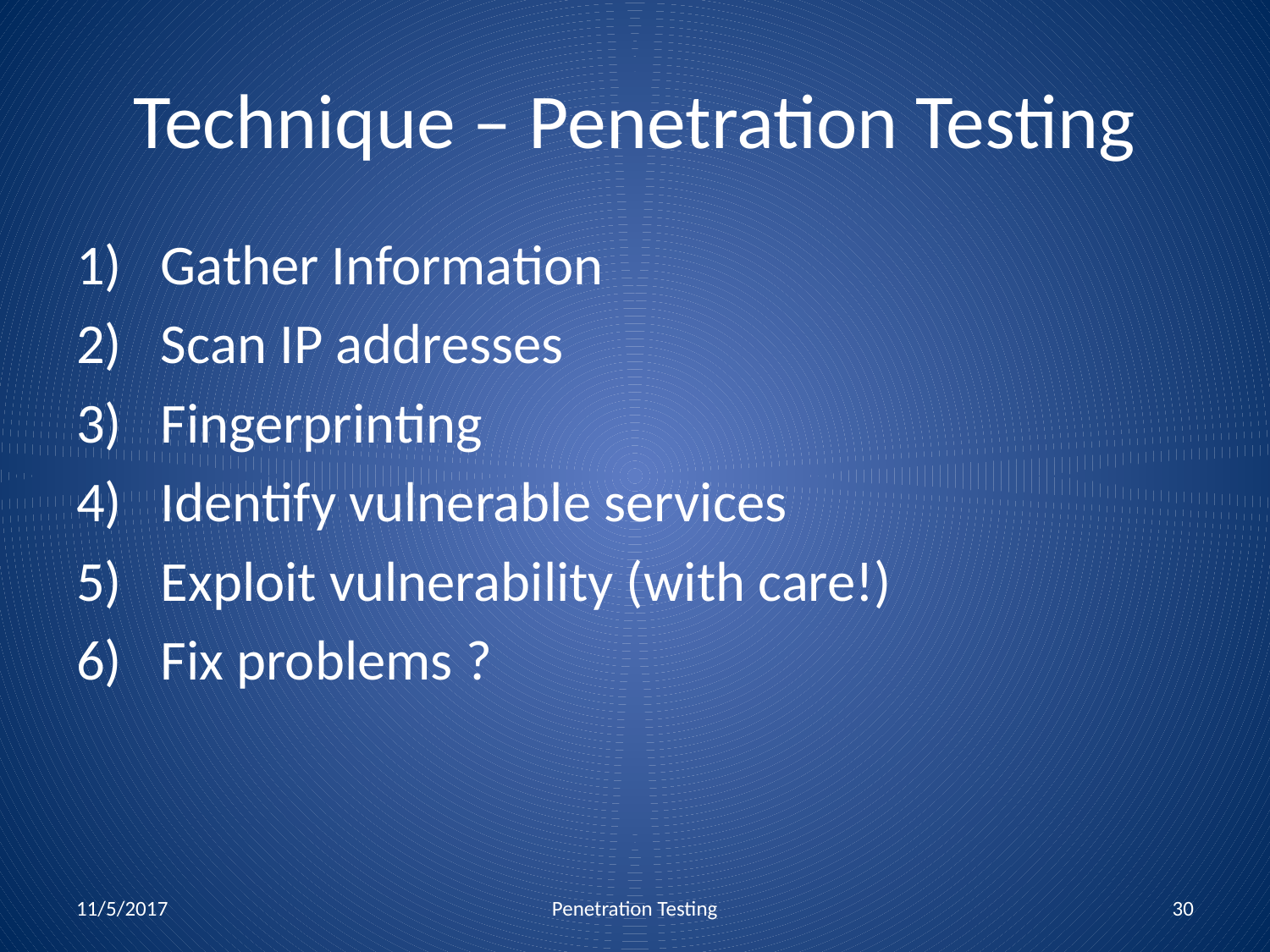

# Technique – Penetration Testing
Gather Information
Scan IP addresses
Fingerprinting
Identify vulnerable services
Exploit vulnerability (with care!)
Fix problems ?
11/5/2017
Penetration Testing
30